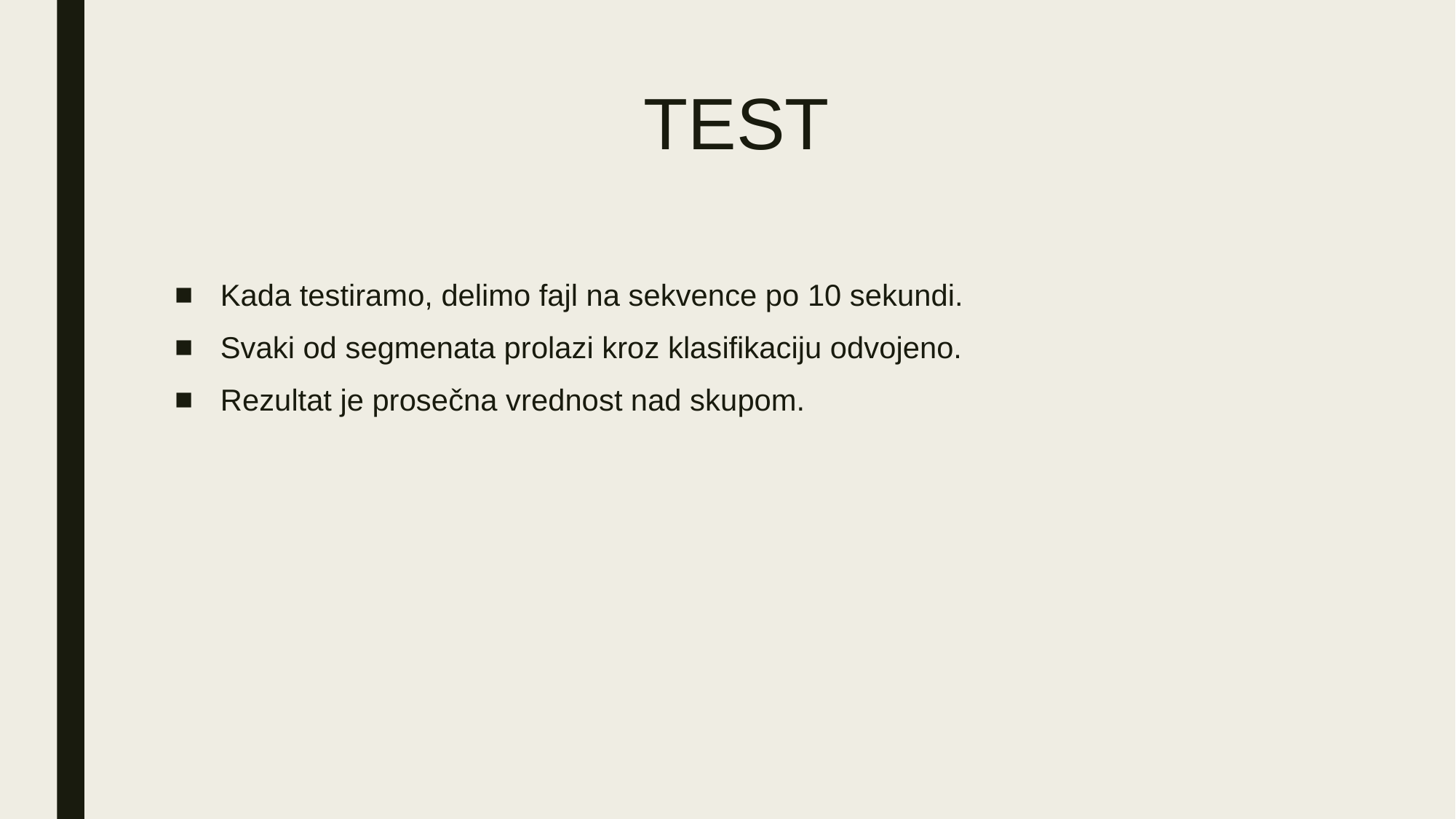

# TEST
Kada testiramo, delimo fajl na sekvence po 10 sekundi.
Svaki od segmenata prolazi kroz klasifikaciju odvojeno.
Rezultat je prosečna vrednost nad skupom.